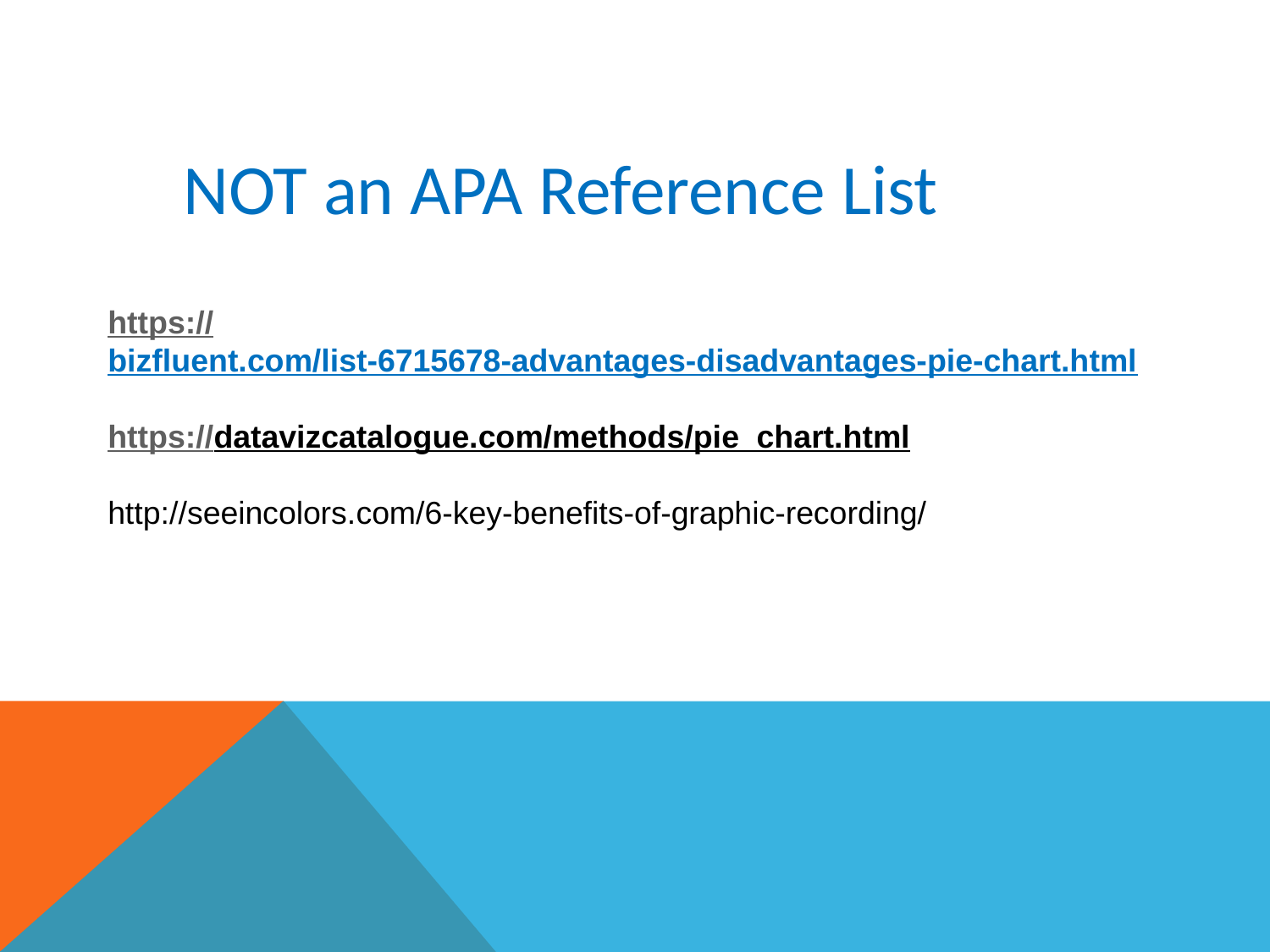

NOT an APA Reference List
https://bizfluent.com/list-6715678-advantages-disadvantages-pie-chart.html

https://datavizcatalogue.com/methods/pie_chart.html

http://seeincolors.com/6-key-benefits-of-graphic-recording/